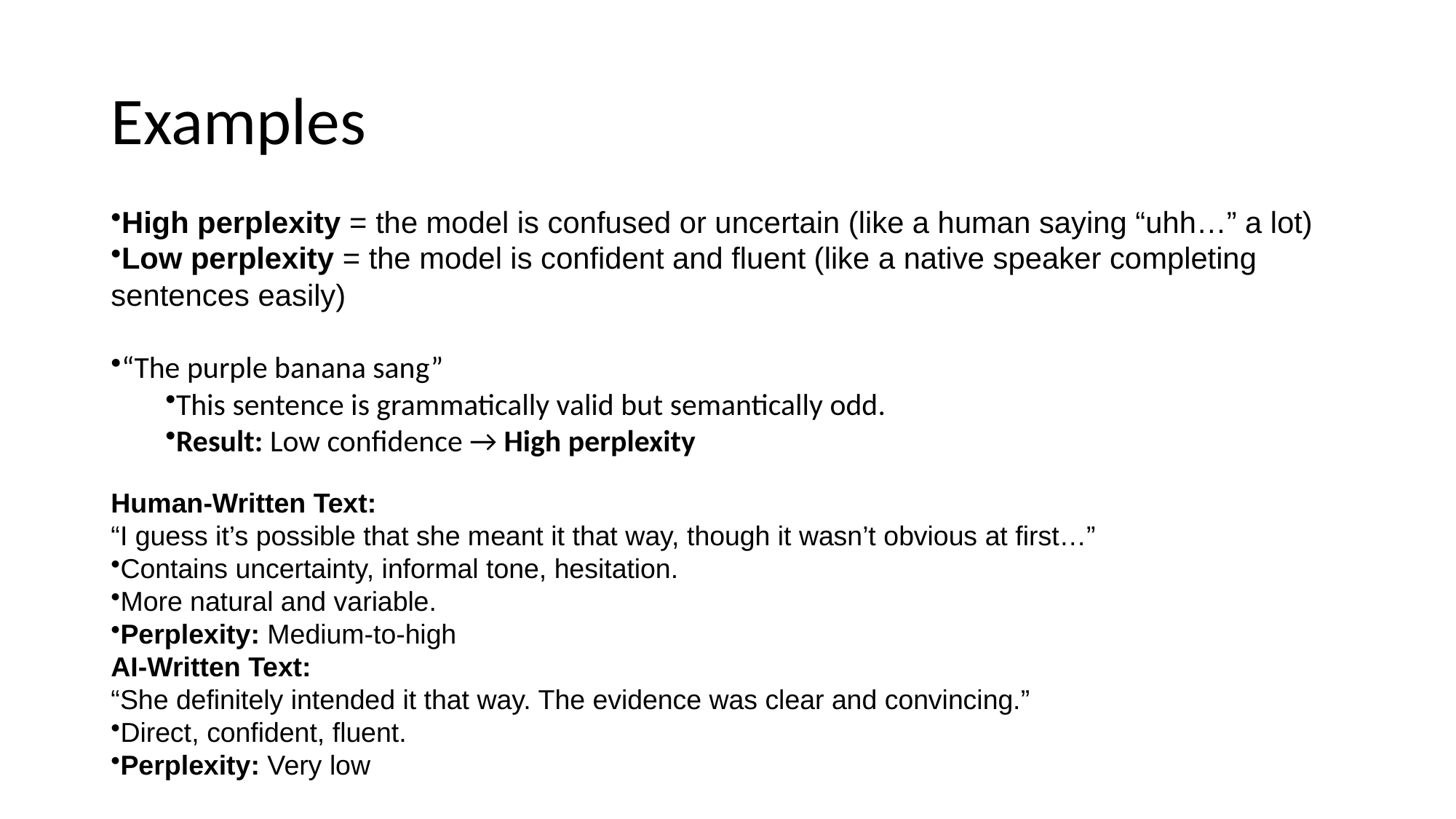

# Examples
High perplexity = the model is confused or uncertain (like a human saying “uhh…” a lot)
Low perplexity = the model is confident and fluent (like a native speaker completing sentences easily)

“The purple banana sang”
This sentence is grammatically valid but semantically odd.
Result: Low confidence → High perplexity
Human-Written Text:
“I guess it’s possible that she meant it that way, though it wasn’t obvious at first…”
Contains uncertainty, informal tone, hesitation.
More natural and variable.
Perplexity: Medium-to-high
AI-Written Text:
“She definitely intended it that way. The evidence was clear and convincing.”
Direct, confident, fluent.
Perplexity: Very low